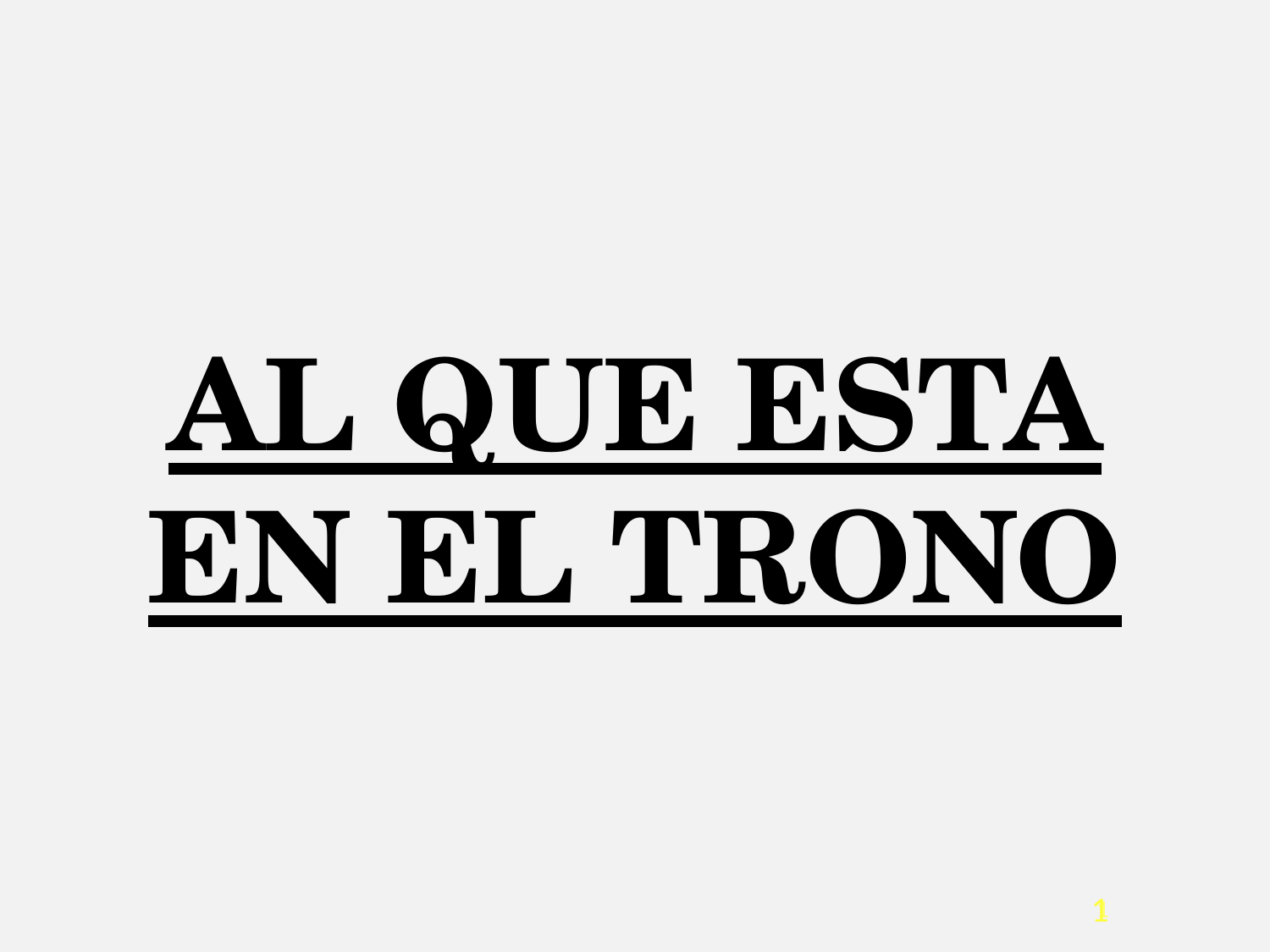

AL QUE ESTA
EN EL TRONO

1
1